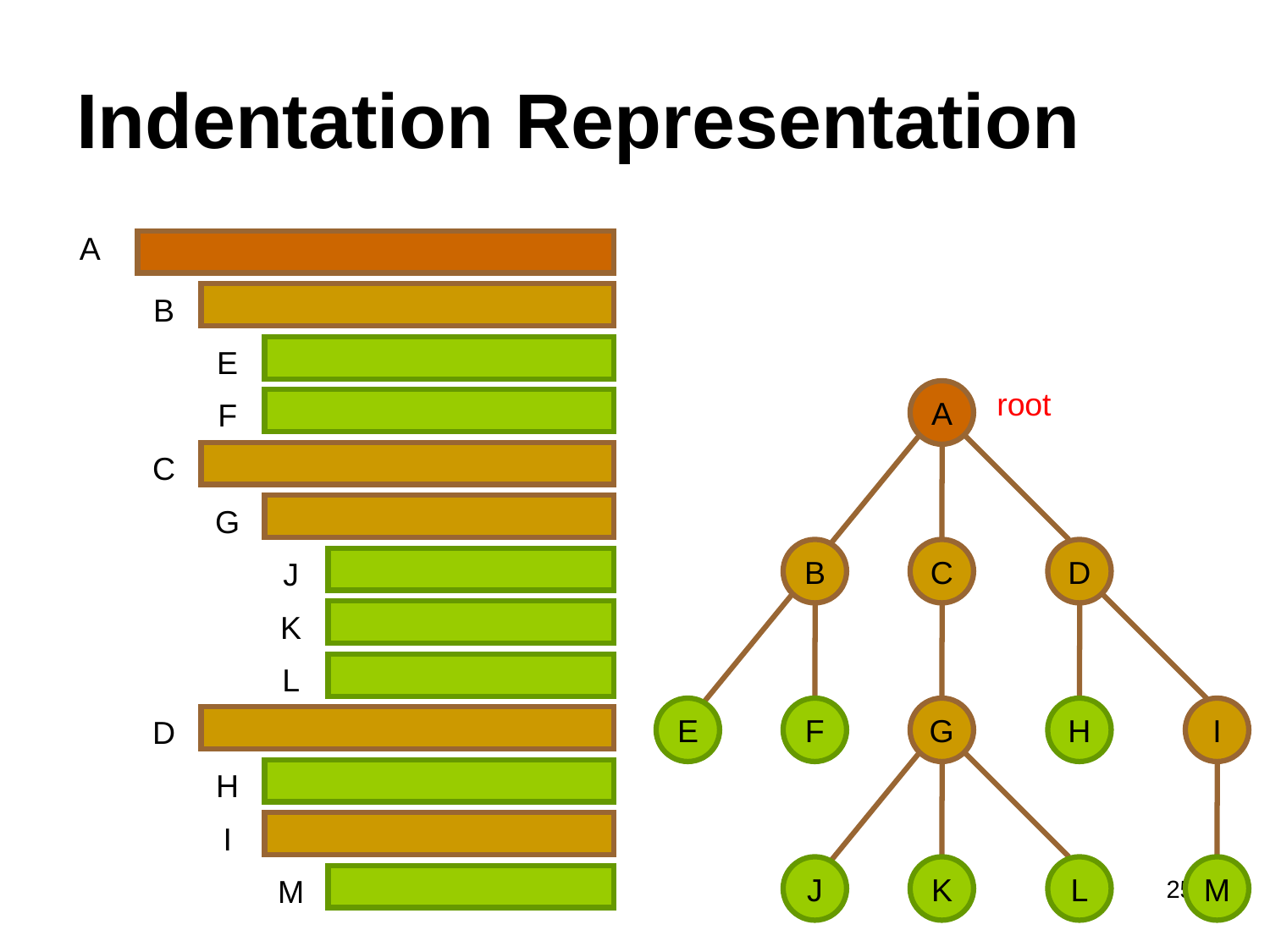

# Indentation Representation
A

B

E

root
A
F

C

G

B
C
D
J

K

L

E
F
G
H
I
D

H

I

J
K
L
M
M

25